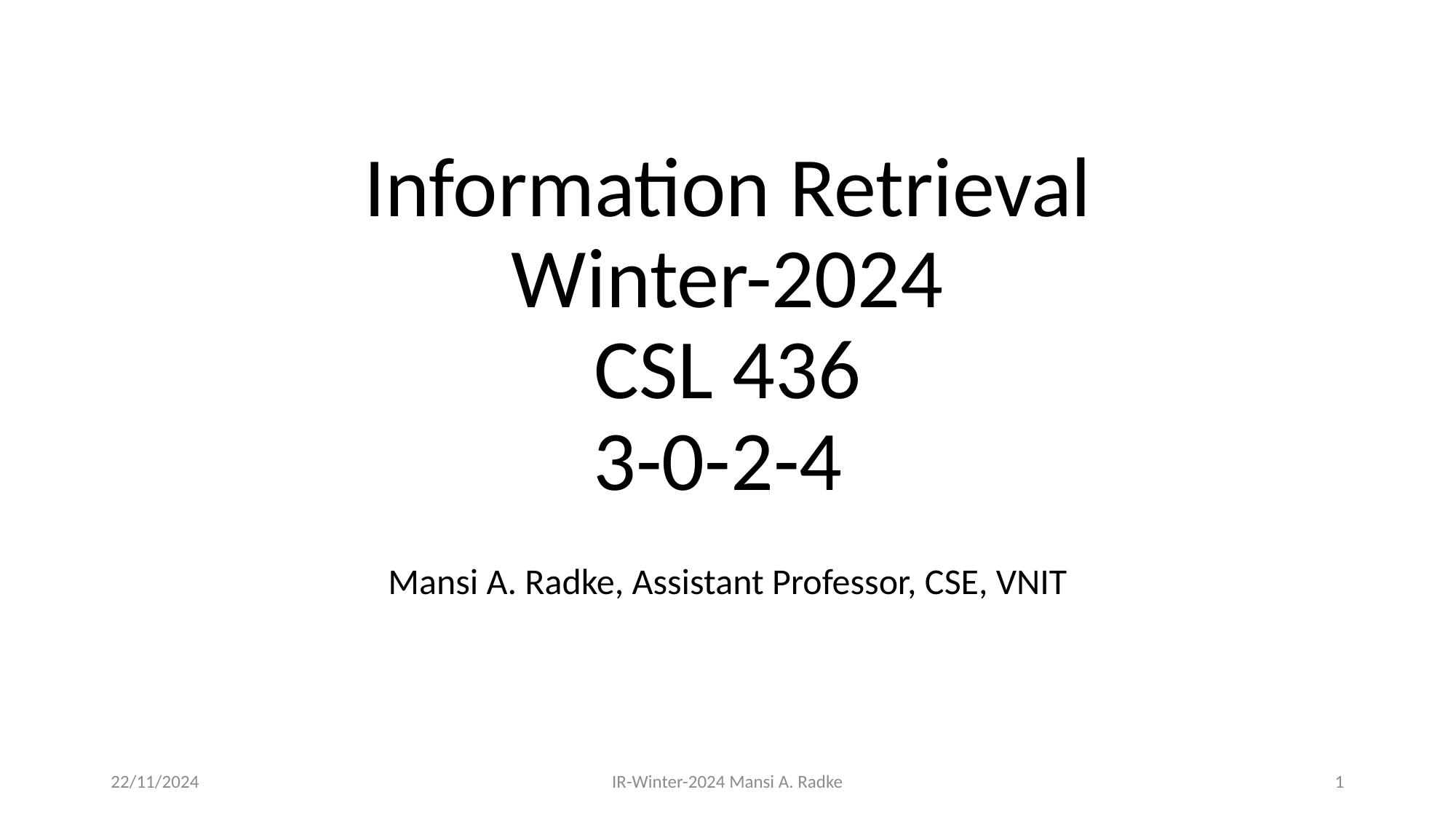

# Information Retrieval Winter-2024 CSL 436 3-0-2-4
Mansi A. Radke, Assistant Professor, CSE, VNIT
22/11/2024
IR-Winter-2024 Mansi A. Radke
1